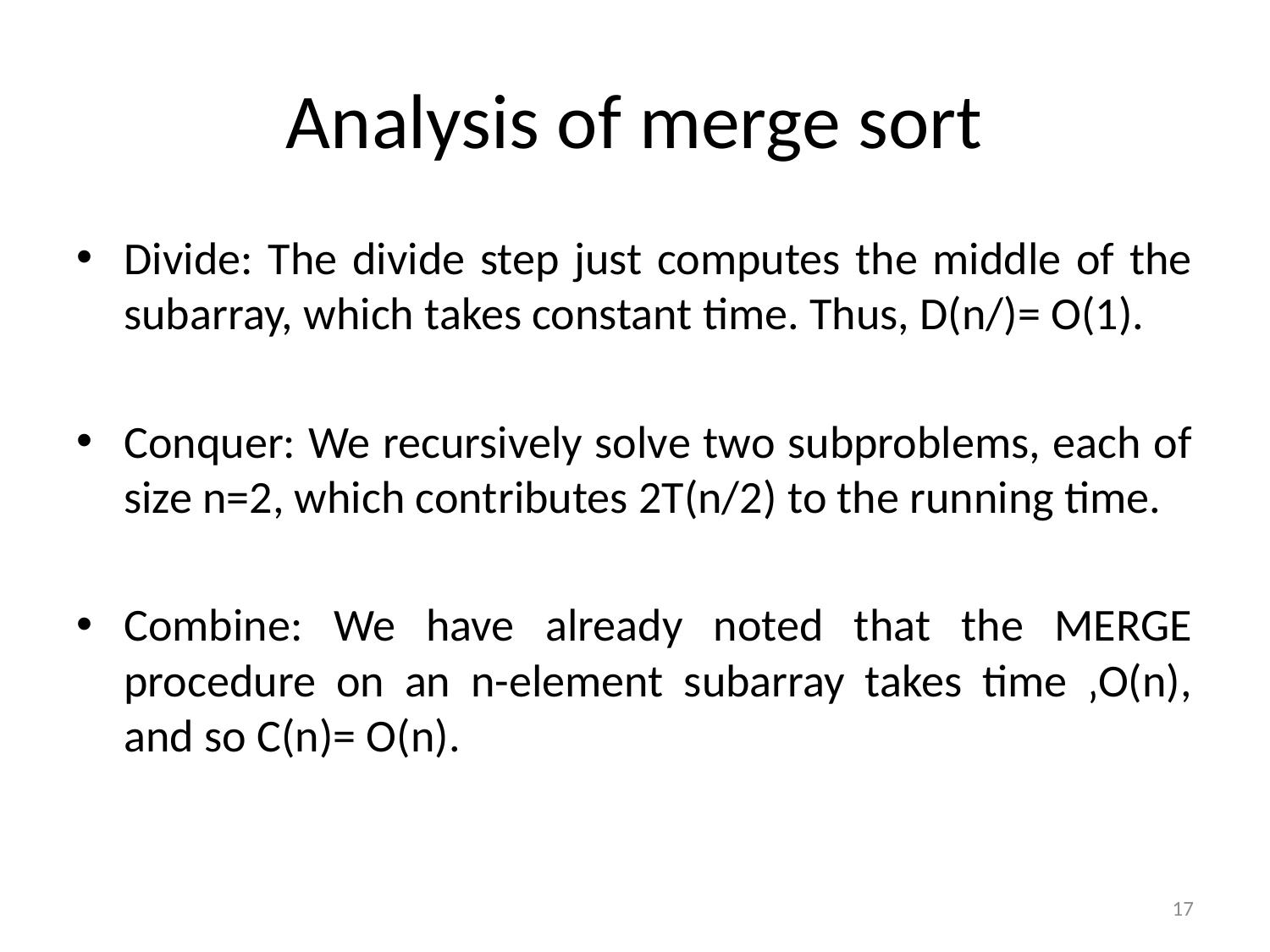

# Analysis of merge sort
Divide: The divide step just computes the middle of the subarray, which takes constant time. Thus, D(n/)= O(1).

Conquer: We recursively solve two subproblems, each of size n=2, which contributes 2T(n/2) to the running time.

Combine: We have already noted that the MERGE procedure on an n-element subarray takes time ‚O(n), and so C(n)= O(n).
17